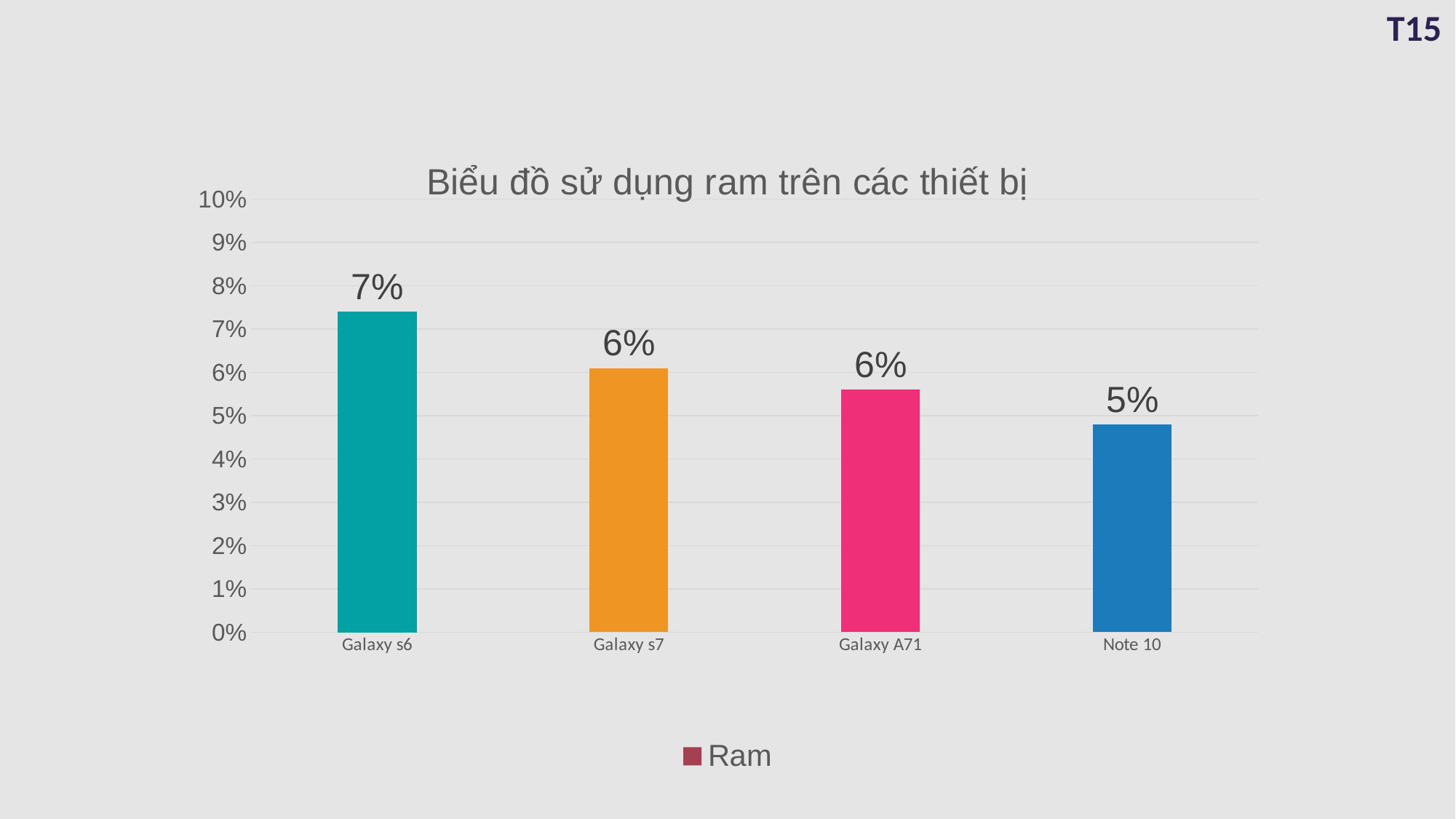

### Chart: Biểu đồ sử dụng ram trên các thiết bị

| Category | Ram |
|---|---|
| Galaxy s6 | 0.074 |
| Galaxy s7 | 0.061 |
| Galaxy A71 | 0.056 |
| Note 10 | 0.048 |